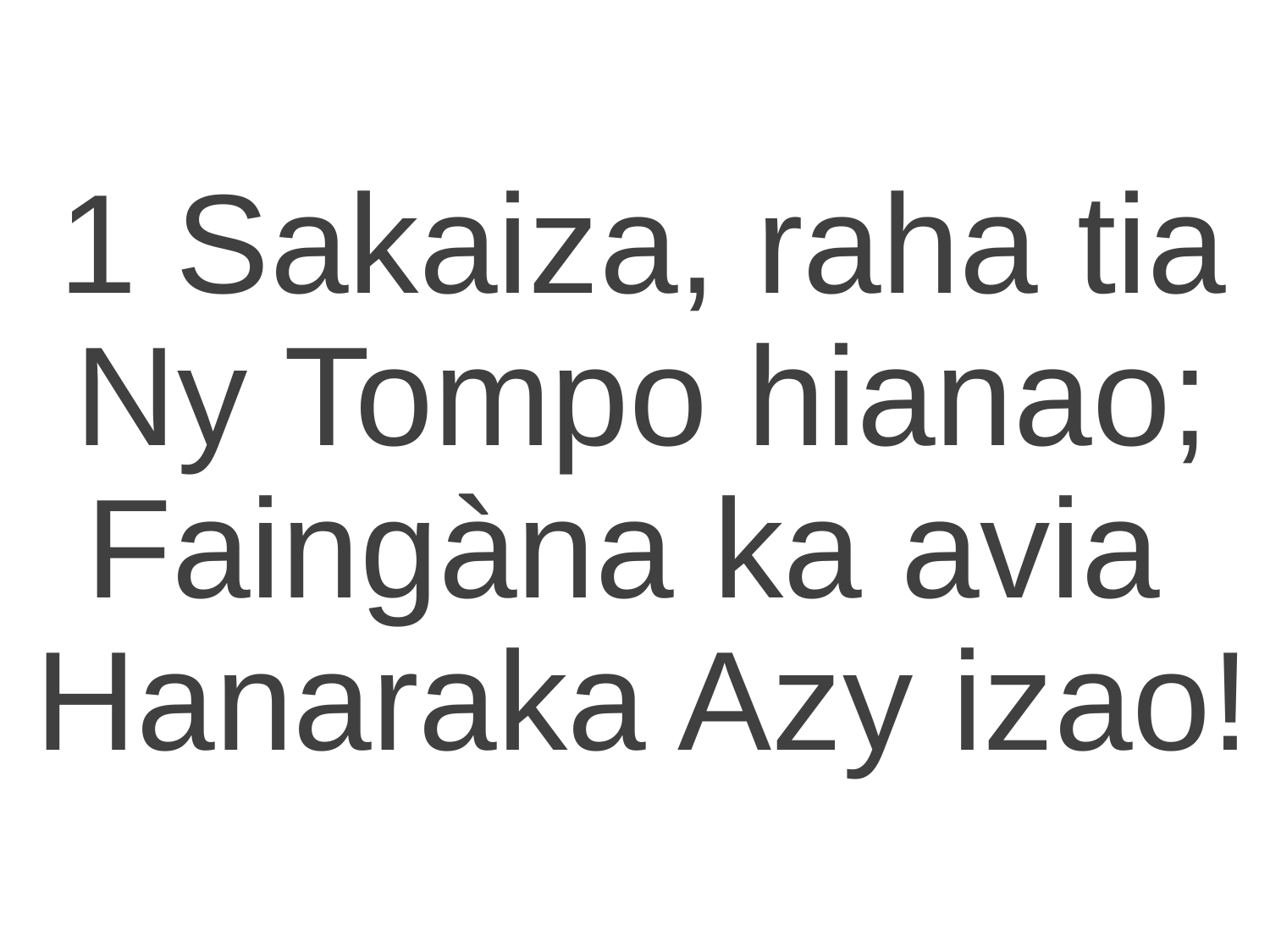

1 Sakaiza, raha tia
Ny Tompo hianao;
Faingàna ka avia
Hanaraka Azy izao!